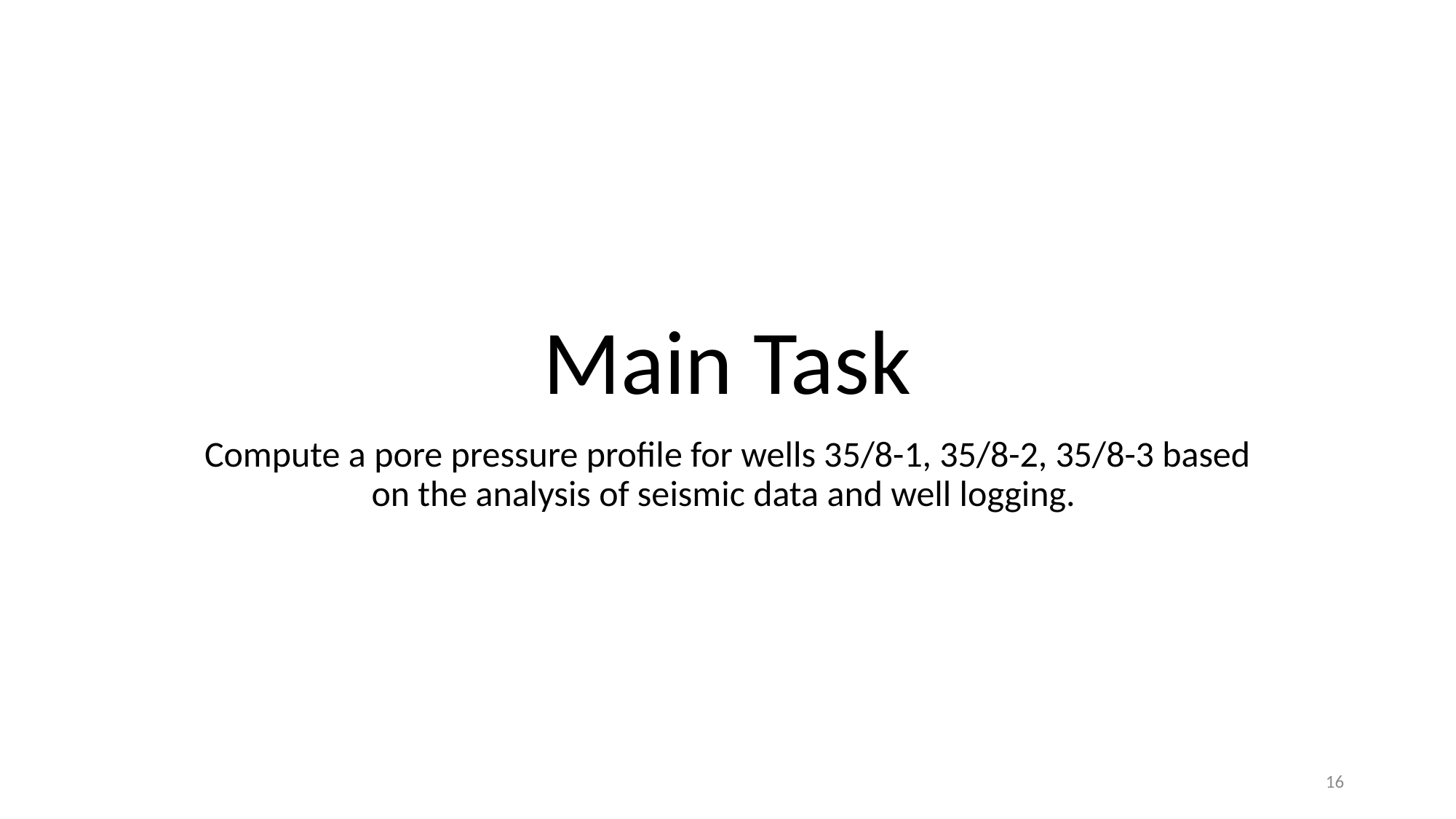

# Main Task
Compute a pore pressure profile for wells 35/8-1, 35/8-2, 35/8-3 based on the analysis of seismic data and well logging.

16